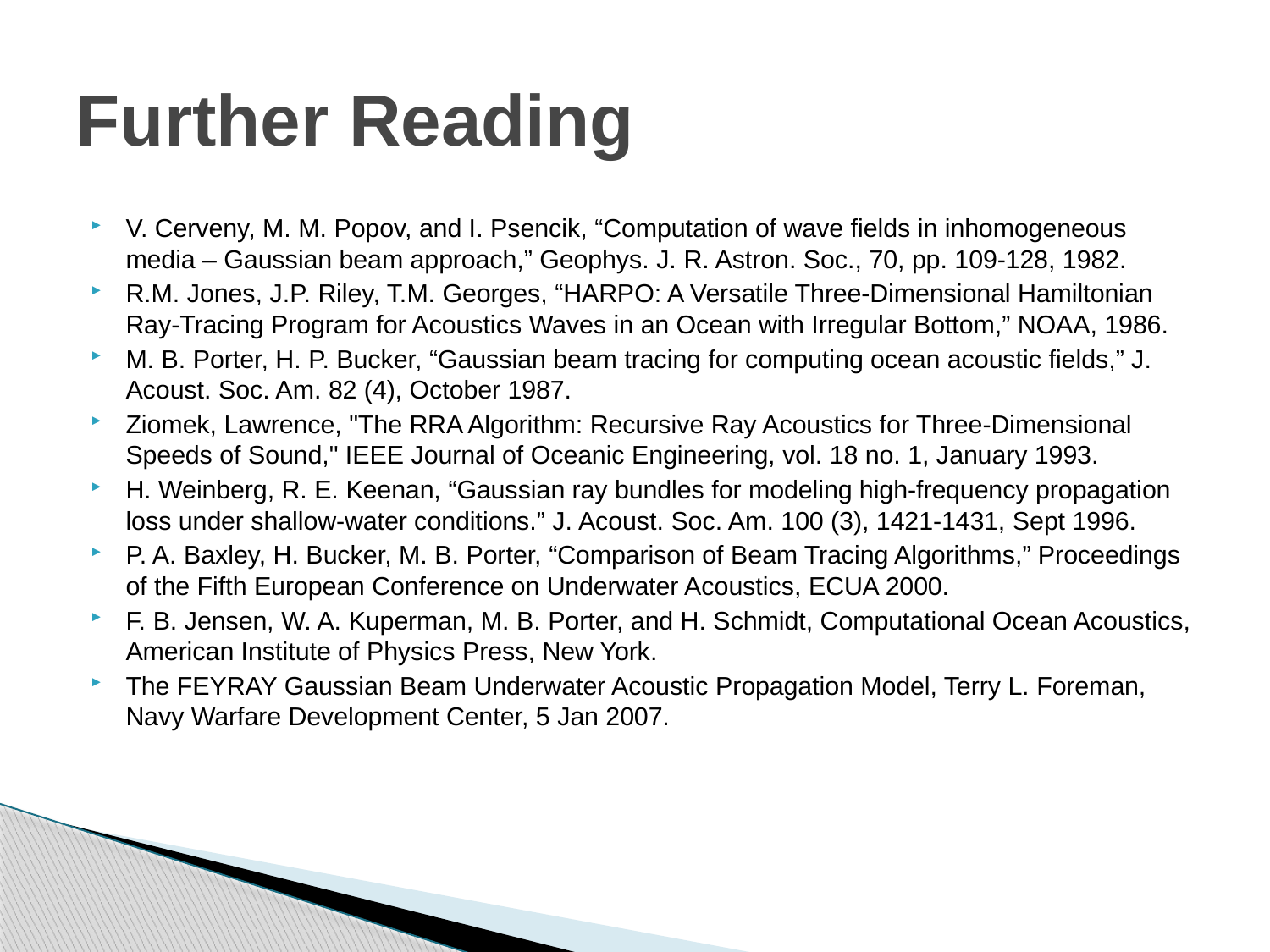

# Further Reading
V. Cerveny, M. M. Popov, and I. Psencik, “Computation of wave fields in inhomogeneous media – Gaussian beam approach,” Geophys. J. R. Astron. Soc., 70, pp. 109-128, 1982.
R.M. Jones, J.P. Riley, T.M. Georges, “HARPO: A Versatile Three-Dimensional Hamiltonian Ray-Tracing Program for Acoustics Waves in an Ocean with Irregular Bottom,” NOAA, 1986.
M. B. Porter, H. P. Bucker, “Gaussian beam tracing for computing ocean acoustic fields,” J. Acoust. Soc. Am. 82 (4), October 1987.
Ziomek, Lawrence, "The RRA Algorithm: Recursive Ray Acoustics for Three-Dimensional Speeds of Sound," IEEE Journal of Oceanic Engineering, vol. 18 no. 1, January 1993.
H. Weinberg, R. E. Keenan, “Gaussian ray bundles for modeling high-frequency propagation loss under shallow-water conditions.” J. Acoust. Soc. Am. 100 (3), 1421-1431, Sept 1996.
P. A. Baxley, H. Bucker, M. B. Porter, “Comparison of Beam Tracing Algorithms,” Proceedings of the Fifth European Conference on Underwater Acoustics, ECUA 2000.
F. B. Jensen, W. A. Kuperman, M. B. Porter, and H. Schmidt, Computational Ocean Acoustics, American Institute of Physics Press, New York.
The FEYRAY Gaussian Beam Underwater Acoustic Propagation Model, Terry L. Foreman, Navy Warfare Development Center, 5 Jan 2007.